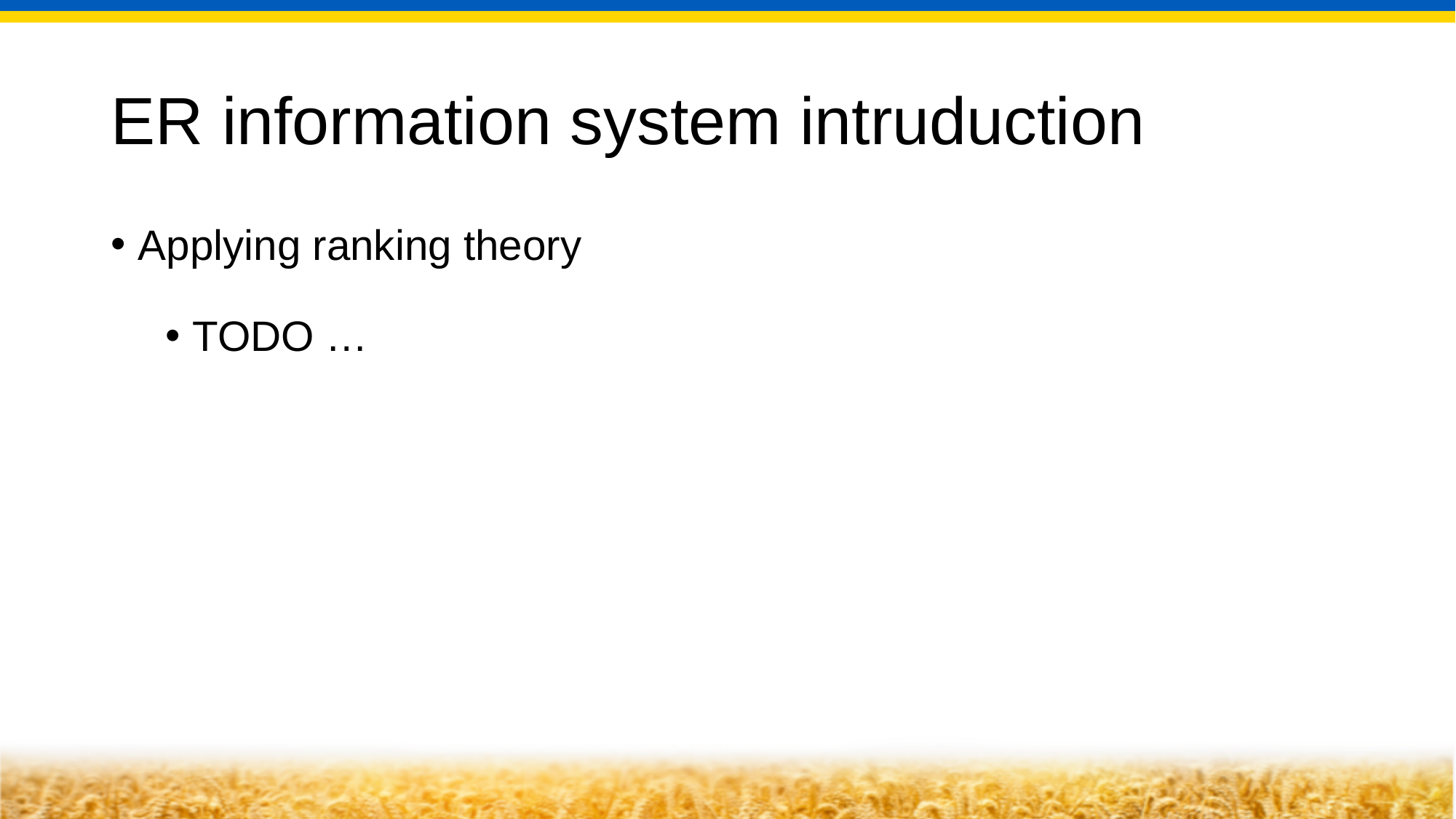

ER information system intruduction
Applying ranking theory

TODO …